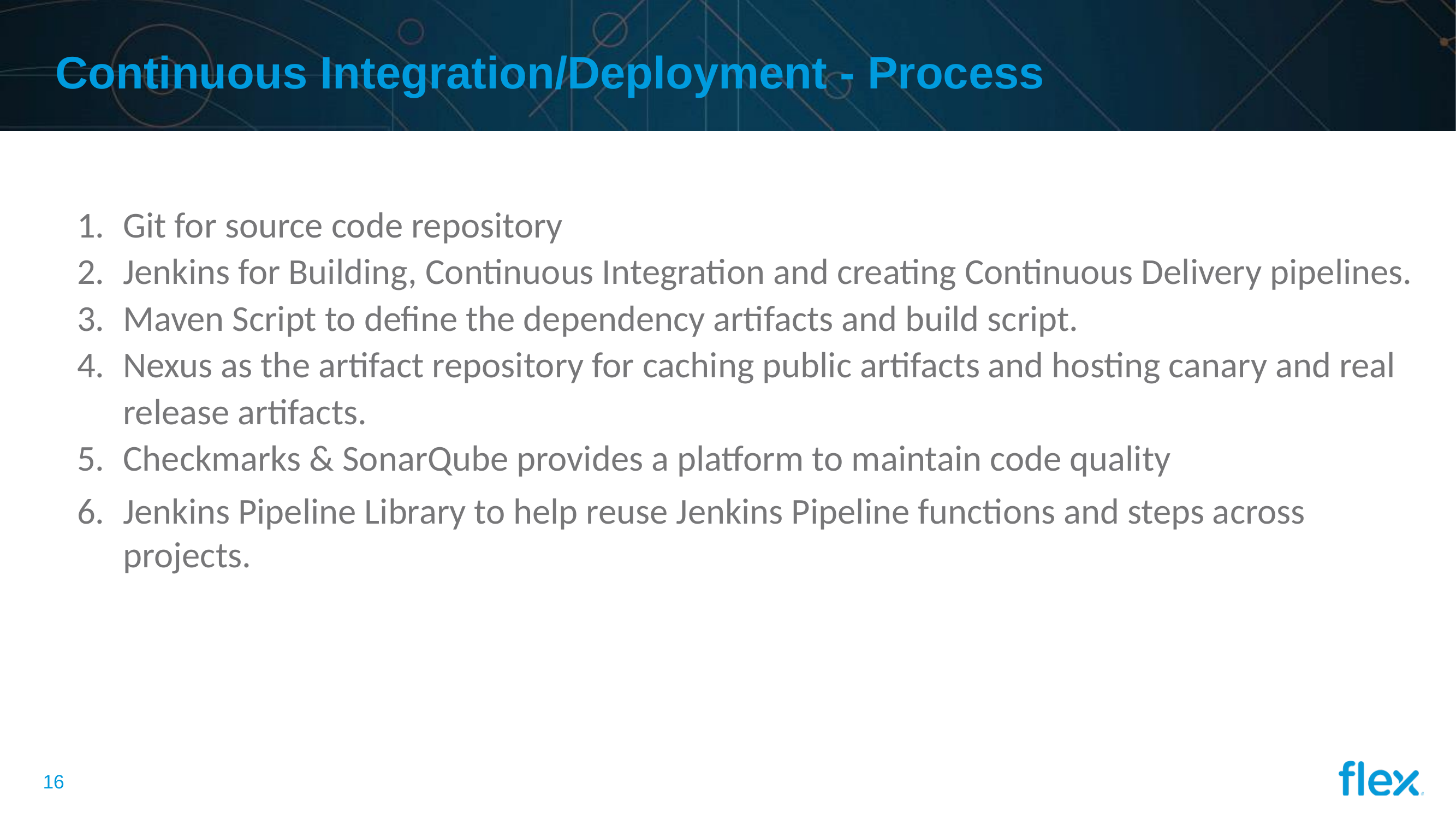

# Continuous Integration/Deployment - Process

Git for source code repository
Jenkins for Building, Continuous Integration and creating Continuous Delivery pipelines.
Maven Script to define the dependency artifacts and build script.
Nexus as the artifact repository for caching public artifacts and hosting canary and real release artifacts.
Checkmarks & SonarQube provides a platform to maintain code quality
Jenkins Pipeline Library to help reuse Jenkins Pipeline functions and steps across projects.

16